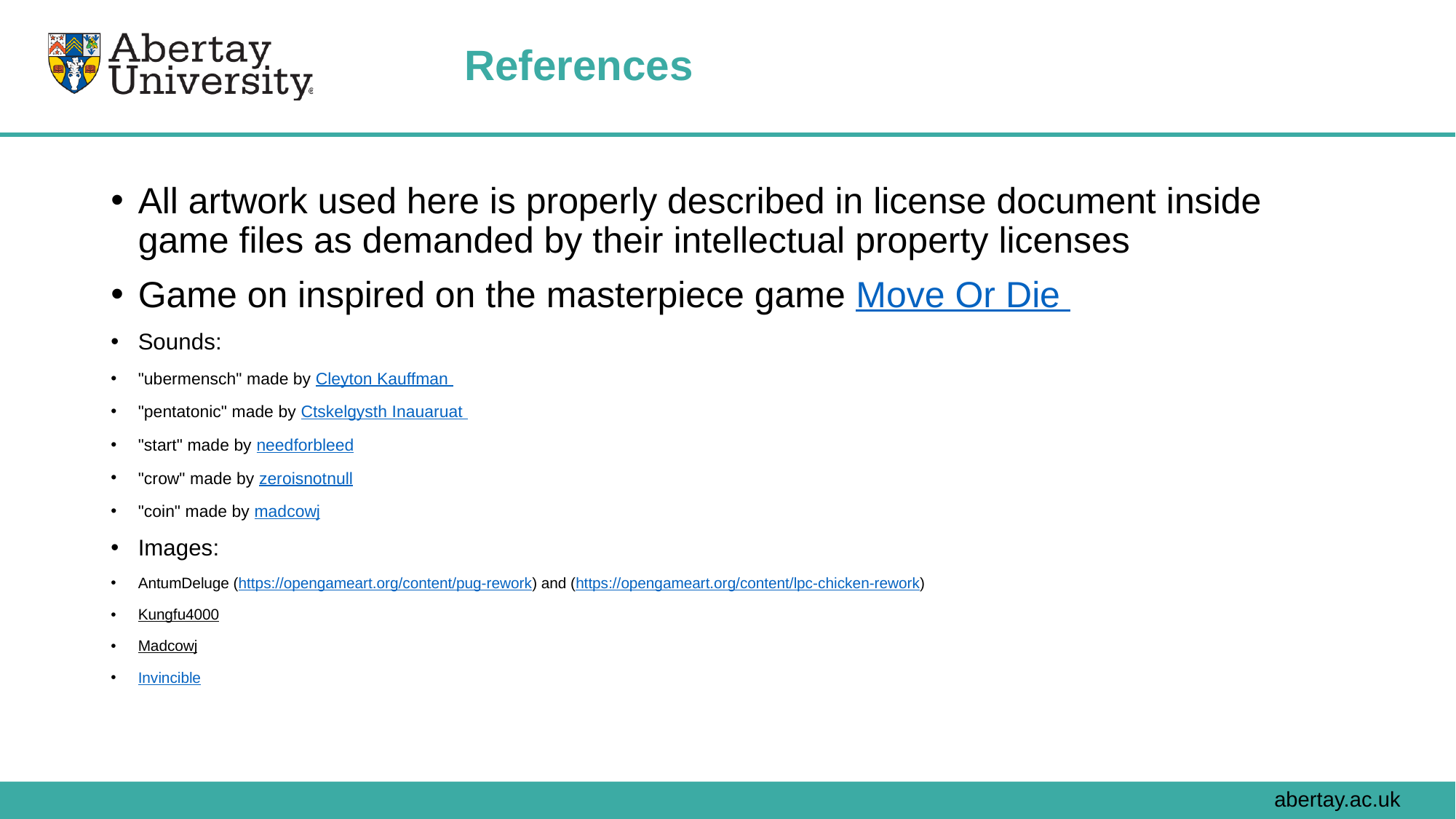

# References
All artwork used here is properly described in license document inside game files as demanded by their intellectual property licenses
Game on inspired on the masterpiece game Move Or Die
Sounds:
"ubermensch" made by Cleyton Kauffman
"pentatonic" made by Ctskelgysth Inauaruat
"start" made by needforbleed
"crow" made by zeroisnotnull
"coin" made by madcowj
Images:
AntumDeluge (https://opengameart.org/content/pug-rework) and (https://opengameart.org/content/lpc-chicken-rework)
Kungfu4000
Madcowj
Invincible